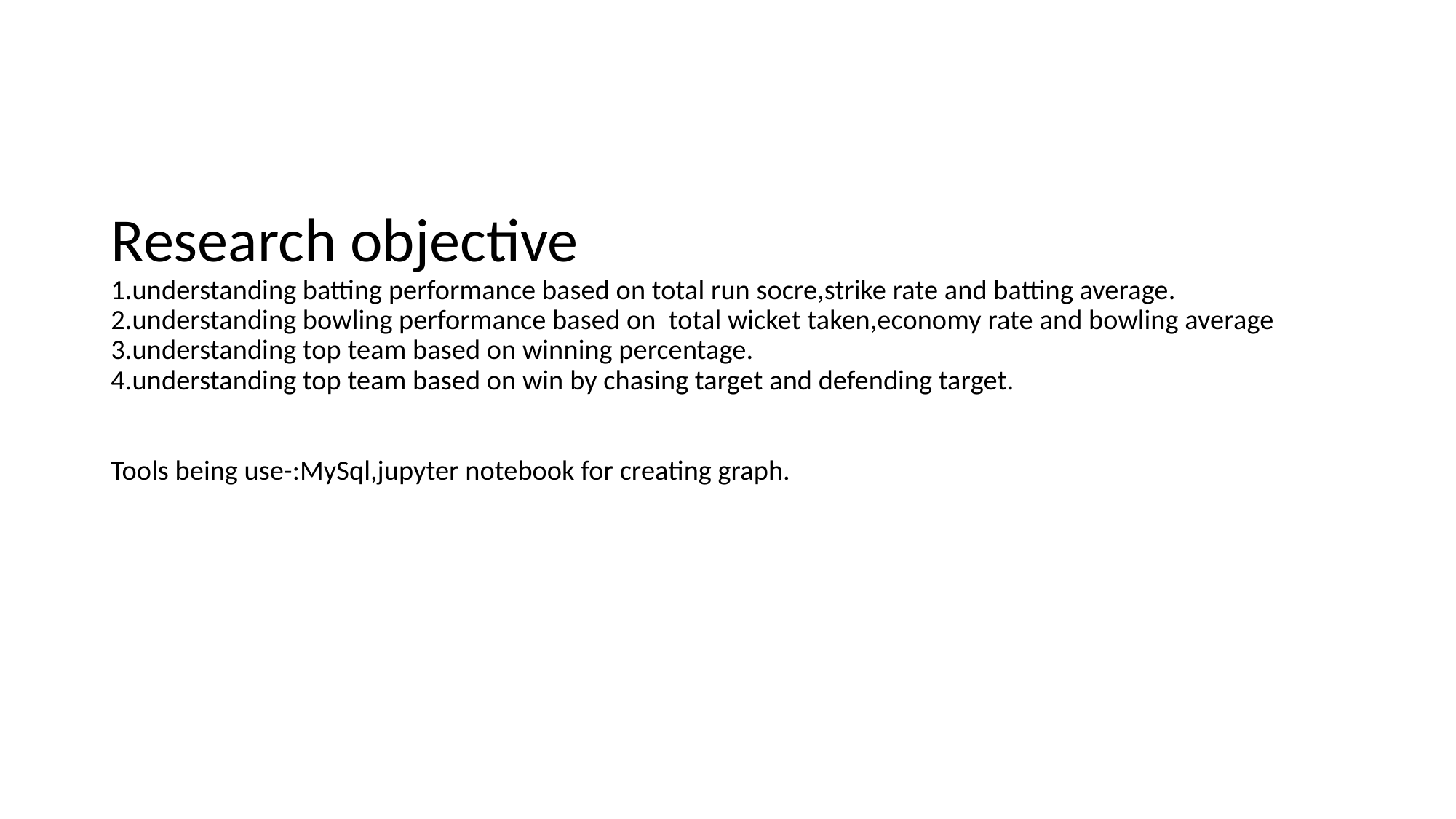

# Research objective 1.understanding batting performance based on total run socre,strike rate and batting average. 2.understanding bowling performance based on  total wicket taken,economy rate and bowling average 3.understanding top team based on winning percentage. 4.understanding top team based on win by chasing target and defending target. Tools being use-:MySql,jupyter notebook for creating graph.